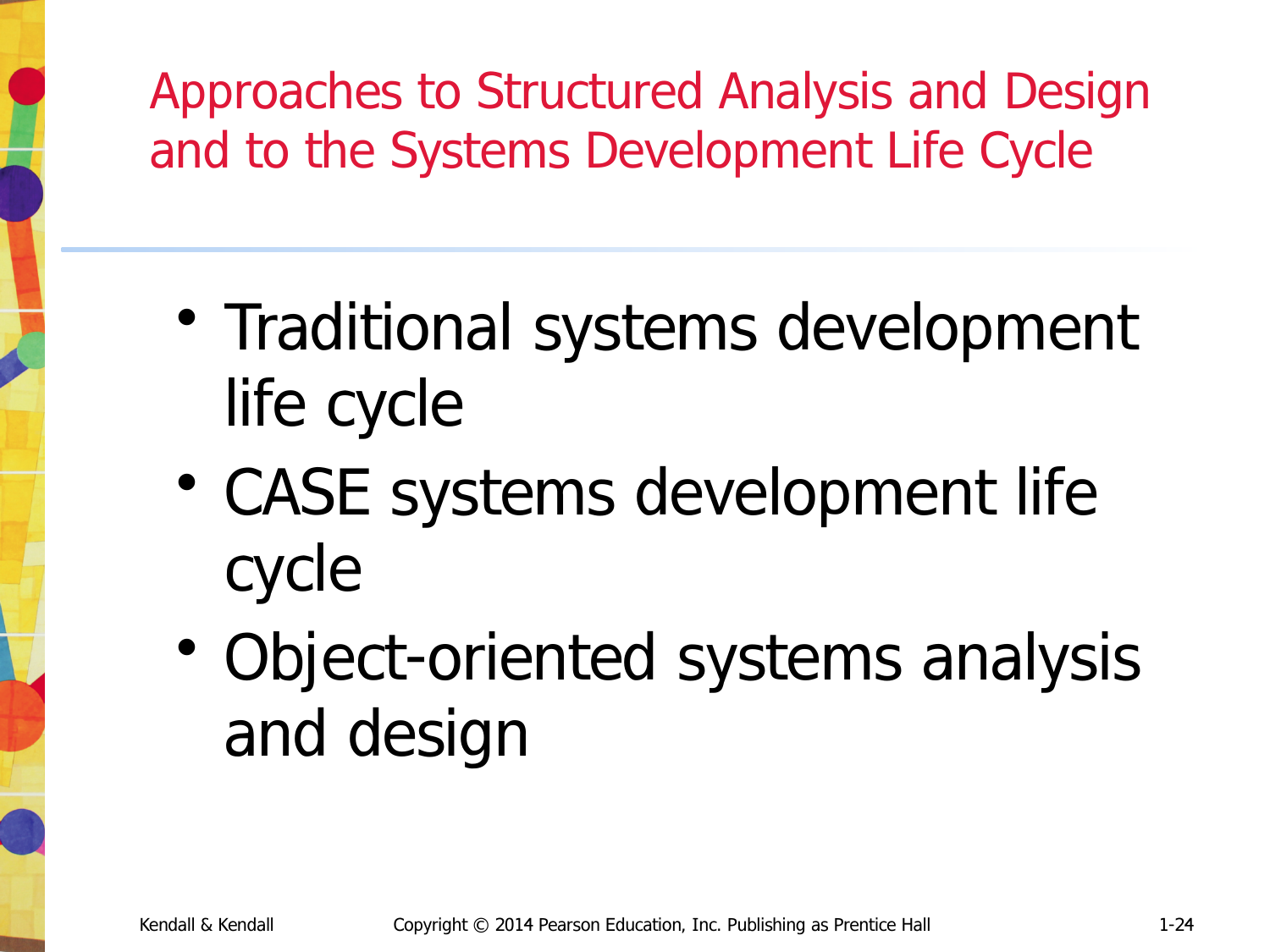

# Approaches to Structured Analysis and Design and to the Systems Development Life Cycle
Traditional systems development life cycle
CASE systems development life cycle
Object-oriented systems analysis and design
1-24